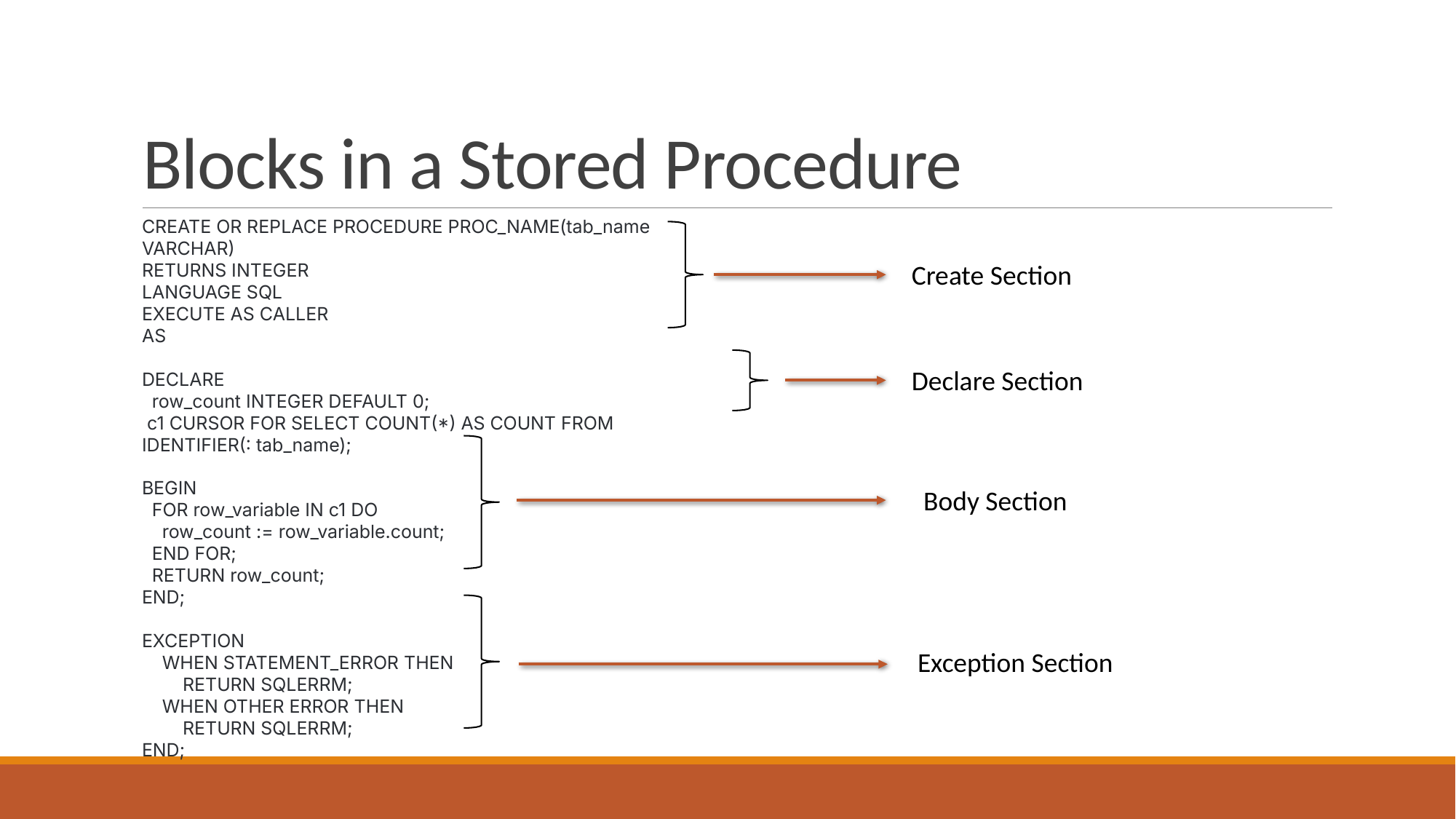

# Blocks in a Stored Procedure
CREATE OR REPLACE PROCEDURE PROC_NAME(tab_name VARCHAR)
RETURNS INTEGER
LANGUAGE SQL
EXECUTE AS CALLER
AS

DECLARE
  row_count INTEGER DEFAULT 0;
 c1 CURSOR FOR SELECT COUNT(*) AS COUNT FROM IDENTIFIER(: tab_name);

BEGIN
  FOR row_variable IN c1 DO
    row_count := row_variable.count;
  END FOR;
  RETURN row_count;
END;

EXCEPTION
    WHEN STATEMENT_ERROR THEN
        RETURN SQLERRM;
    WHEN OTHER ERROR THEN
        RETURN SQLERRM;
END;

Create Section

Declare Section

Body Section

Exception Section